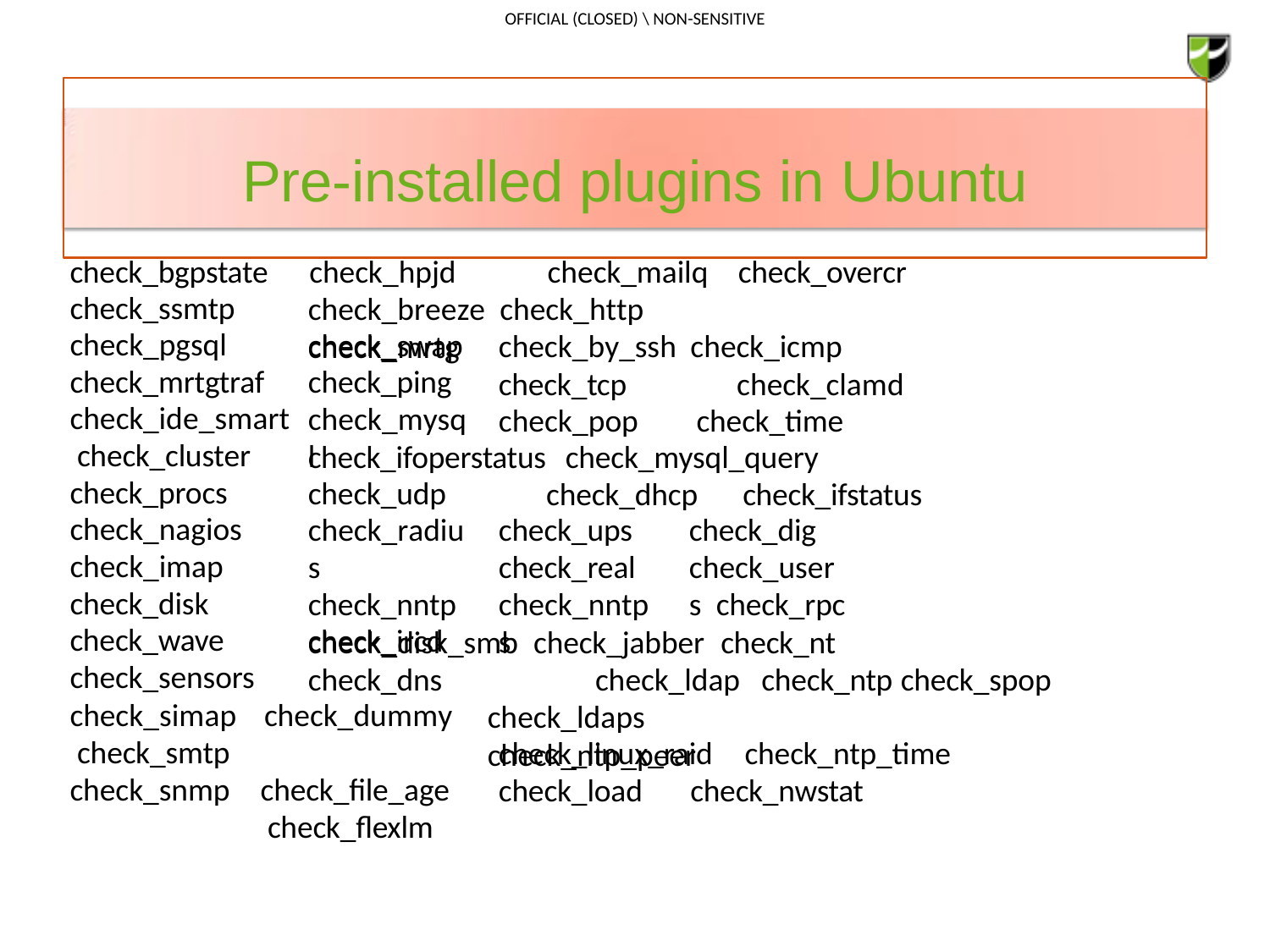

# Pre-installed plugins in Ubuntu
check_bgpstate	check_hpjd	check_mailq	check_overcr
check_ssmtp  check_pgsql  check_mrtgtraf  check_ide_smart  check_cluster  check_procs  check_nagios  check_imap  check_disk  check_wave  check_sensors
check_breeze	check_http	check_mrtg
check_swap  check_ping  check_mysql
check_by_ssh	check_icmp
check_tcp  check_pop
check_clamd  check_time
check_ifoperstatus	check_mysql_query
check_udp  check_radius  check_nntp  check_ircd
check_dhcp	check_ifstatus
check_ups  check_real  check_nntps
check_dig  check_users  check_rpc
check_disk_smb	check_jabber	check_nt
check_dns	check_ldap	check_ntp check_spop
check_simap  check_smtp  check_snmp
check_dummy  check_file_age  check_flexlm
check_ldaps	check_ntp_peer
check_linux_raid	check_ntp_time
check_load	check_nwstat